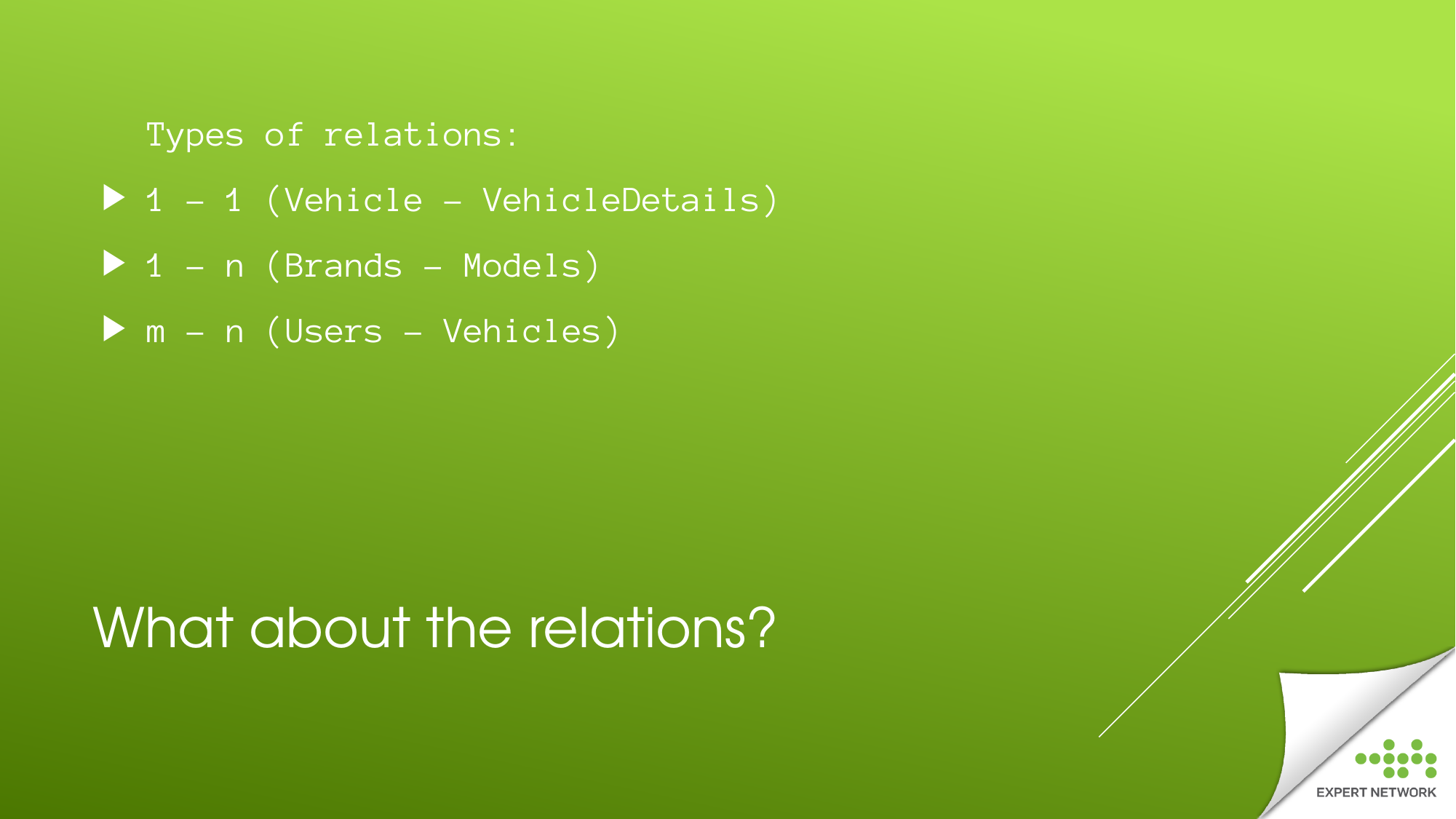

Types of relations:
1 - 1 (Vehicle - VehicleDetails)
1 - n (Brands - Models)
m - n (Users - Vehicles)

# What about the relations?